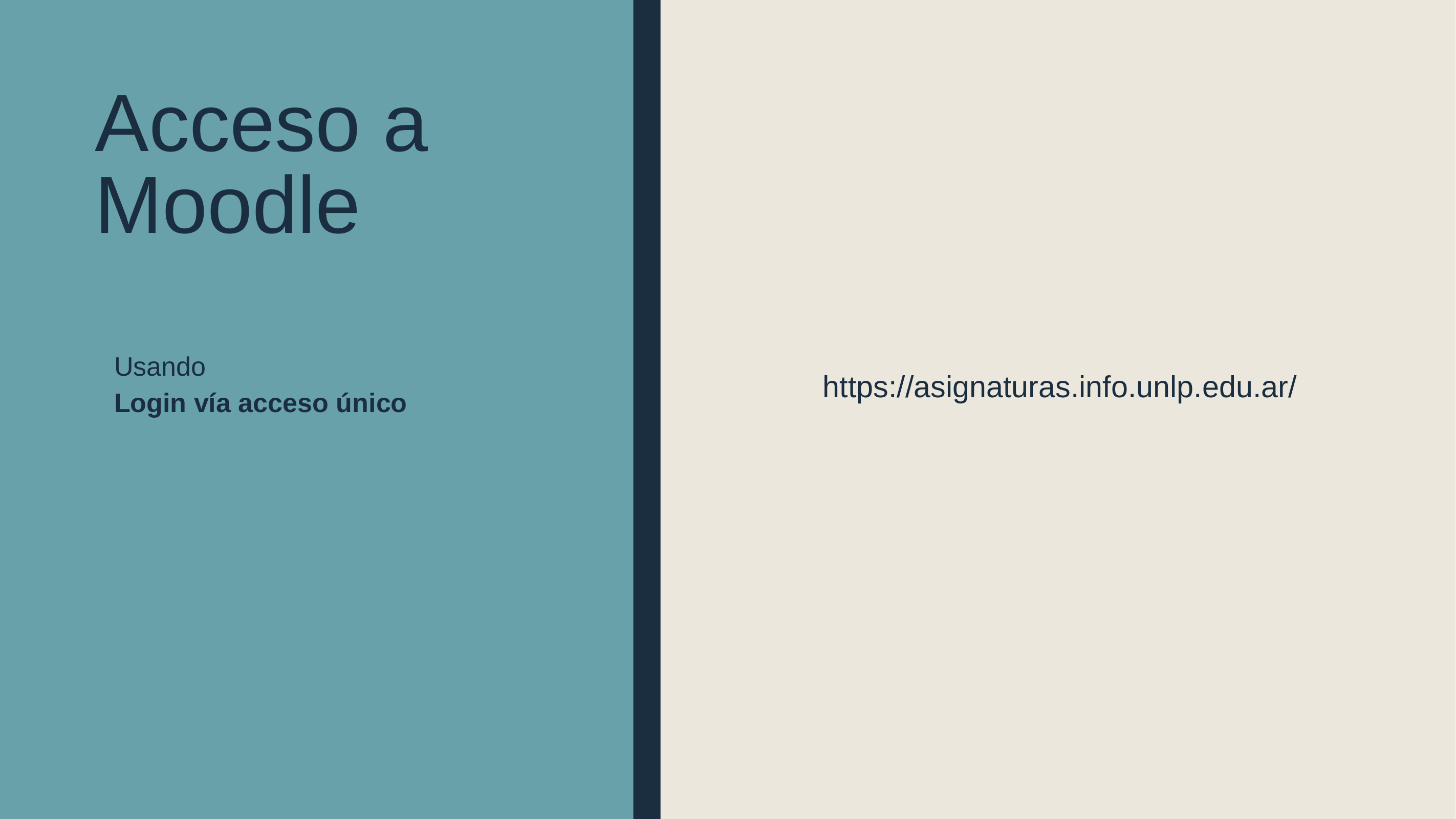

# Acceso a Moodle
Usando
Login vía acceso único
https://asignaturas.info.unlp.edu.ar/